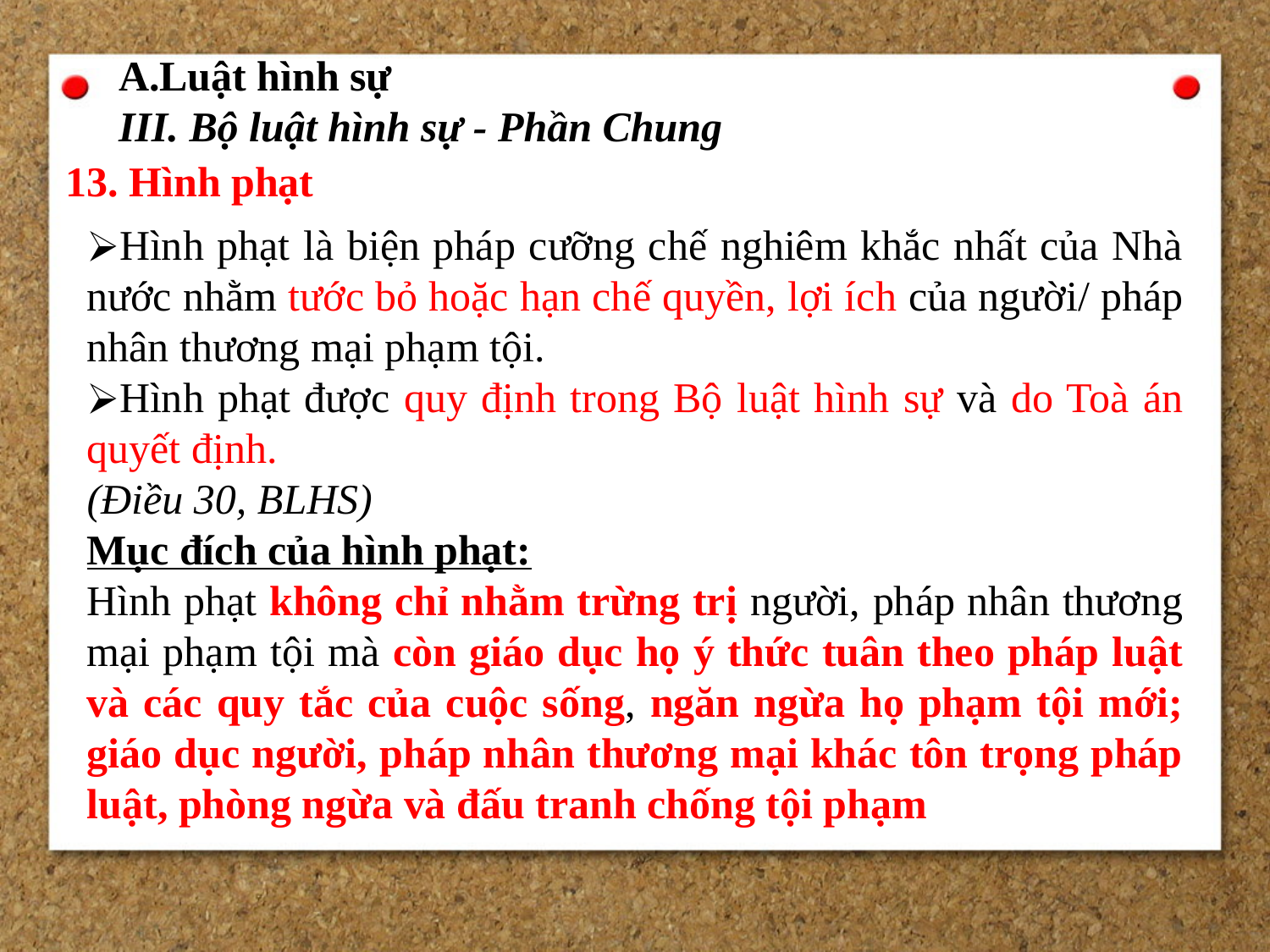

A.Luật hình sự
III. Bộ luật hình sự - Phần Chung

13. Hình phạt

Hình phạt là biện pháp cưỡng chế nghiêm khắc nhất của Nhà nước nhằm tước bỏ hoặc hạn chế quyền, lợi ích của người/ pháp nhân thương mại phạm tội.
Hình phạt được quy định trong Bộ luật hình sự và do Toà án quyết định.
(Điều 30, BLHS)
Mục đích của hình phạt:
Hình phạt không chỉ nhằm trừng trị người, pháp nhân thương mại phạm tội mà còn giáo dục họ ý thức tuân theo pháp luật và các quy tắc của cuộc sống, ngăn ngừa họ phạm tội mới; giáo dục người, pháp nhân thương mại khác tôn trọng pháp luật, phòng ngừa và đấu tranh chống tội phạm